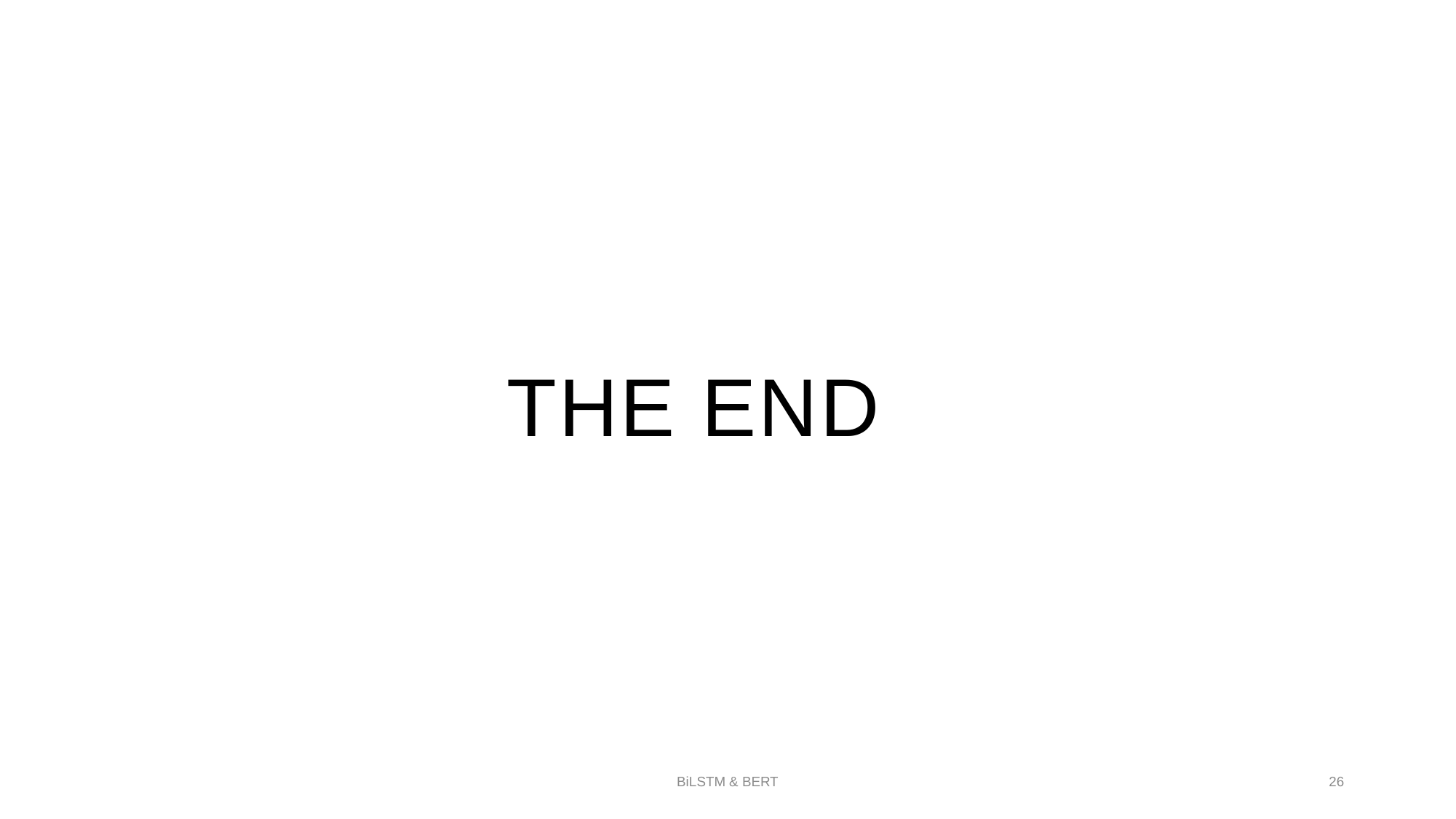

# THE END
BiLSTM & BERT
26